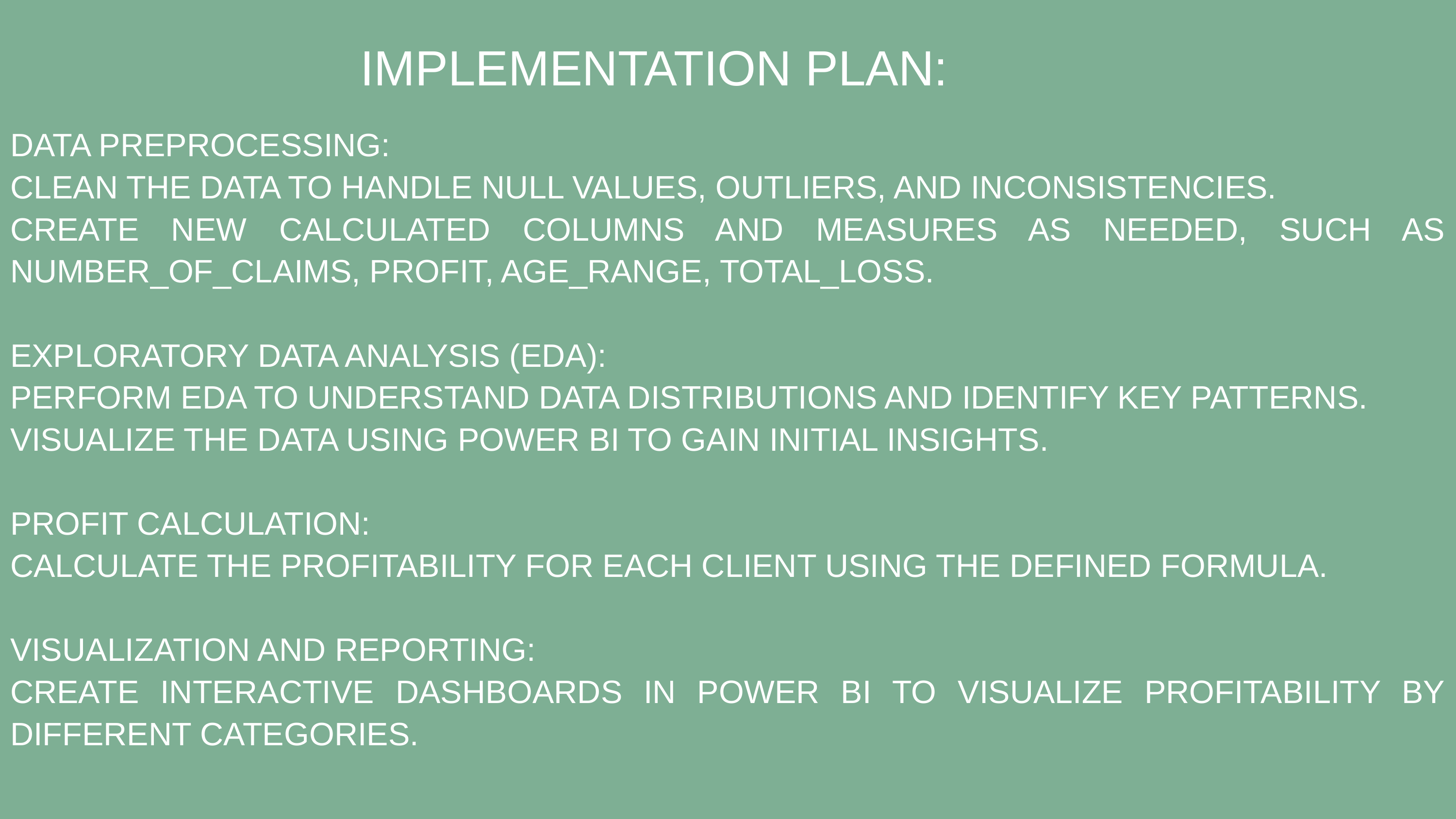

IMPLEMENTATION PLAN:

DATA PREPROCESSING:
CLEAN THE DATA TO HANDLE NULL VALUES, OUTLIERS, AND INCONSISTENCIES.
CREATE NEW CALCULATED COLUMNS AND MEASURES AS NEEDED, SUCH AS NUMBER_OF_CLAIMS, PROFIT, AGE_RANGE, TOTAL_LOSS.

EXPLORATORY DATA ANALYSIS (EDA):
PERFORM EDA TO UNDERSTAND DATA DISTRIBUTIONS AND IDENTIFY KEY PATTERNS.
VISUALIZE THE DATA USING POWER BI TO GAIN INITIAL INSIGHTS.

PROFIT CALCULATION:
CALCULATE THE PROFITABILITY FOR EACH CLIENT USING THE DEFINED FORMULA.

VISUALIZATION AND REPORTING:
CREATE INTERACTIVE DASHBOARDS IN POWER BI TO VISUALIZE PROFITABILITY BY DIFFERENT CATEGORIES.